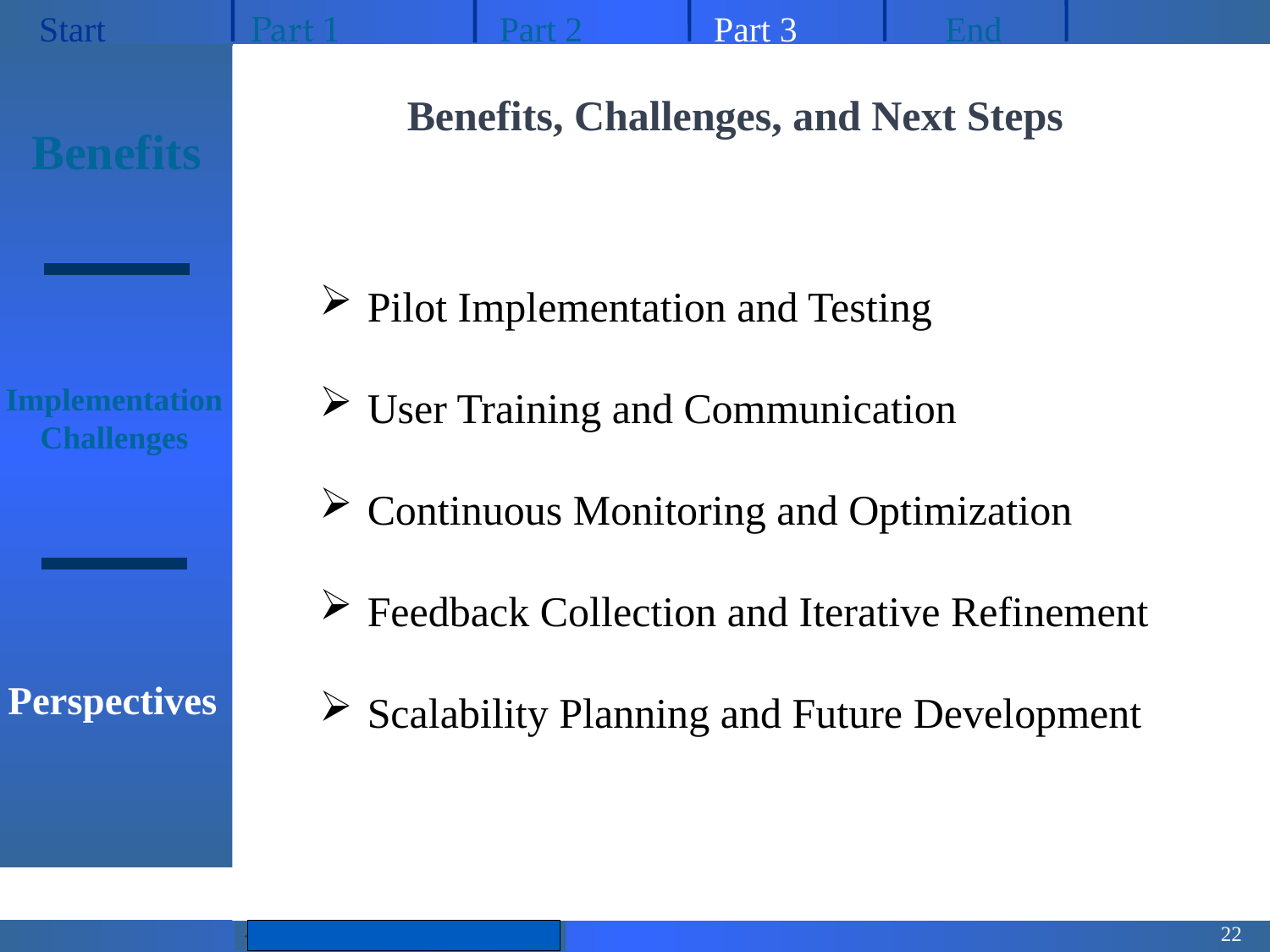

Start

Part 1
Part 2

Part 3

End

Benefits, Challenges, and Next Steps
Benefits
Pilot Implementation and Testing
User Training and Communication
Continuous Monitoring and Optimization
Feedback Collection and Iterative Refinement
Scalability Planning and Future Development

Implementation Challenges

Perspectives